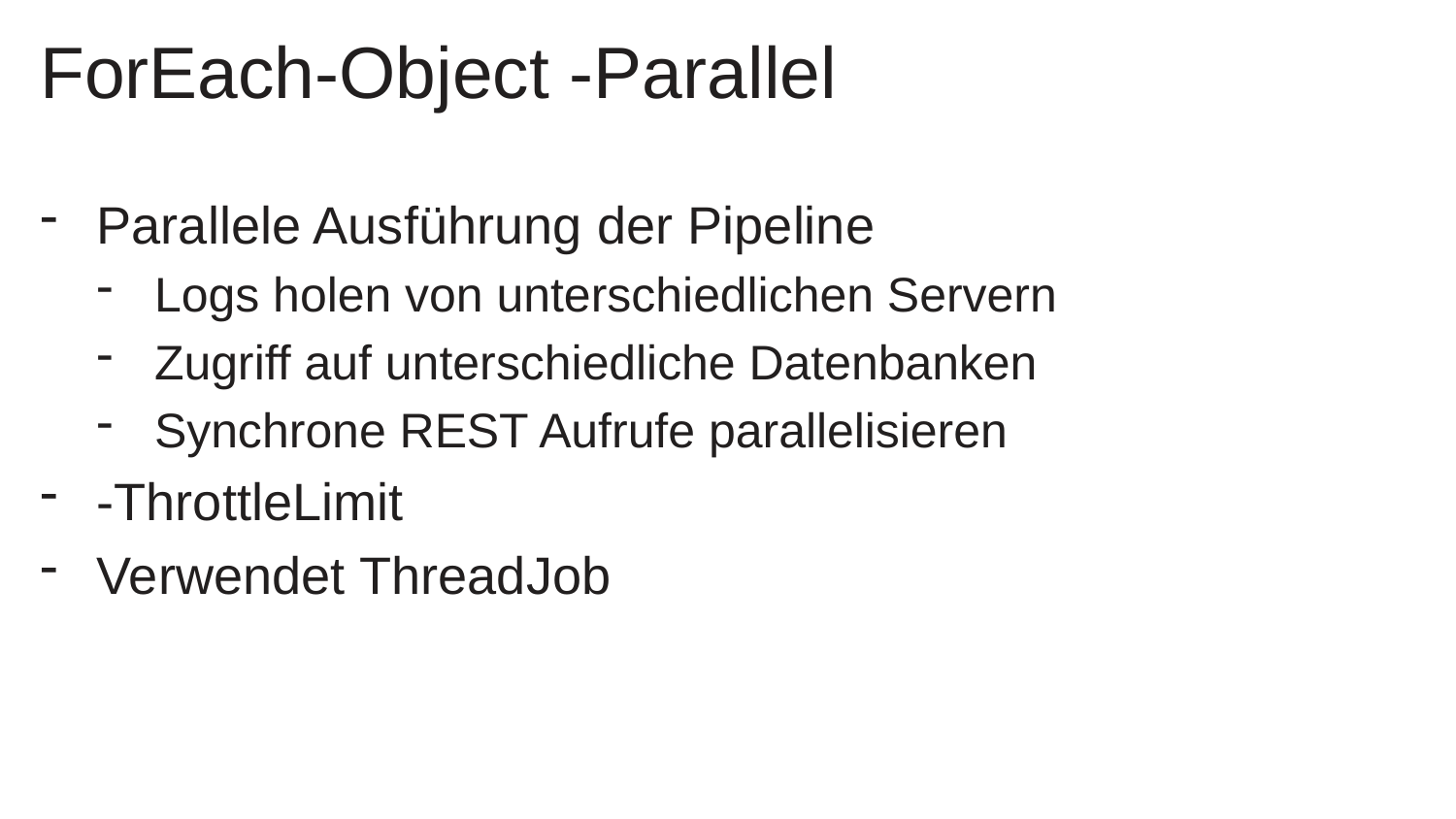

Parallele Ausführung der Pipeline
Logs holen von unterschiedlichen Servern
Zugriff auf unterschiedliche Datenbanken
Synchrone REST Aufrufe parallelisieren
-ThrottleLimit
Verwendet ThreadJob
# ForEach-Object -Parallel